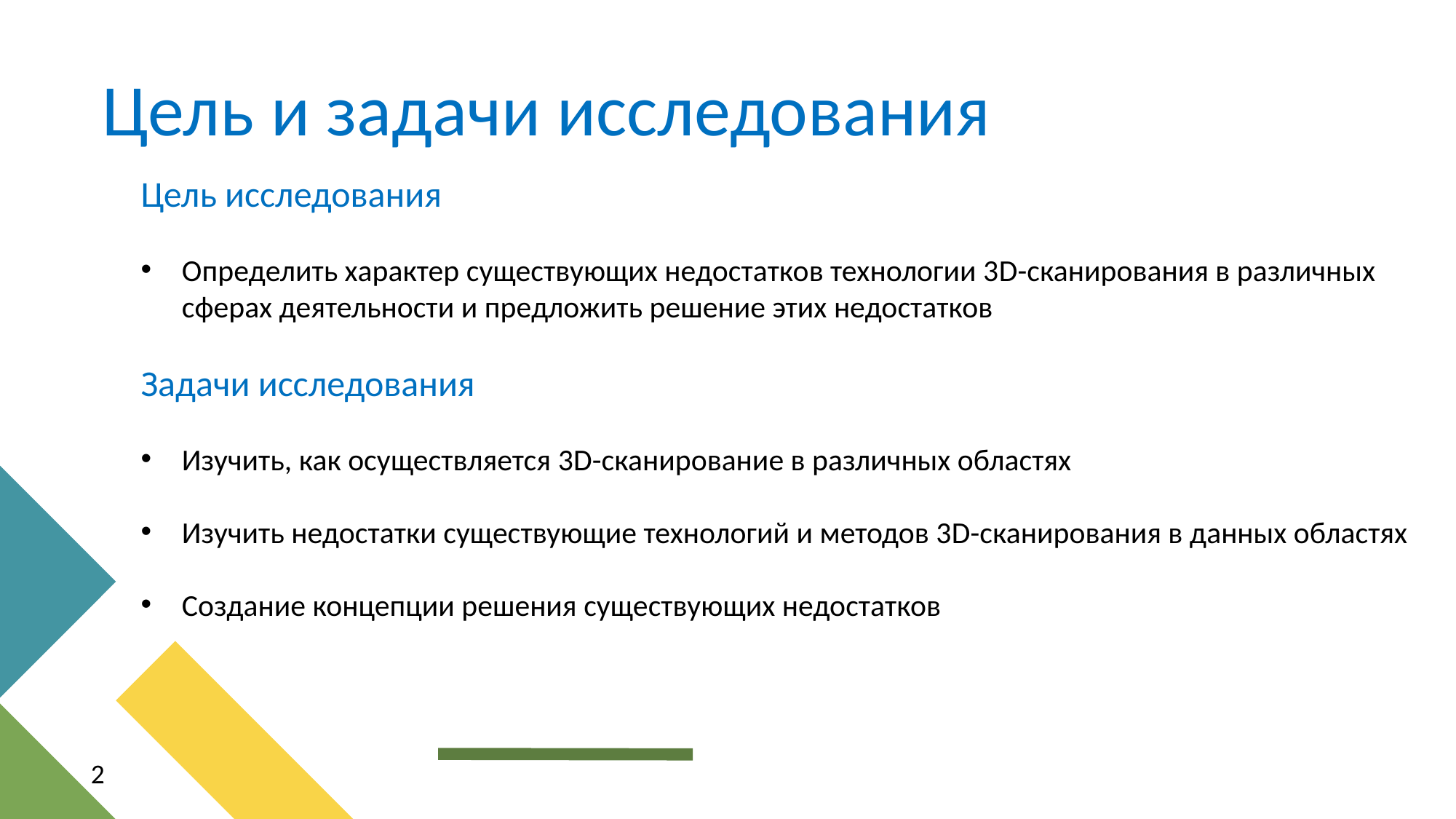

Цель и задачи исследования
Цель исследования

Определить характер существующих недостатков технологии 3D-сканирования в различных сферах деятельности и предложить решение этих недостатков

Задачи исследования

Изучить, как осуществляется 3D-сканирование в различных областях

Изучить недостатки существующие технологий и методов 3D-сканирования в данных областях

Создание концепции решения существующих недостатков
2